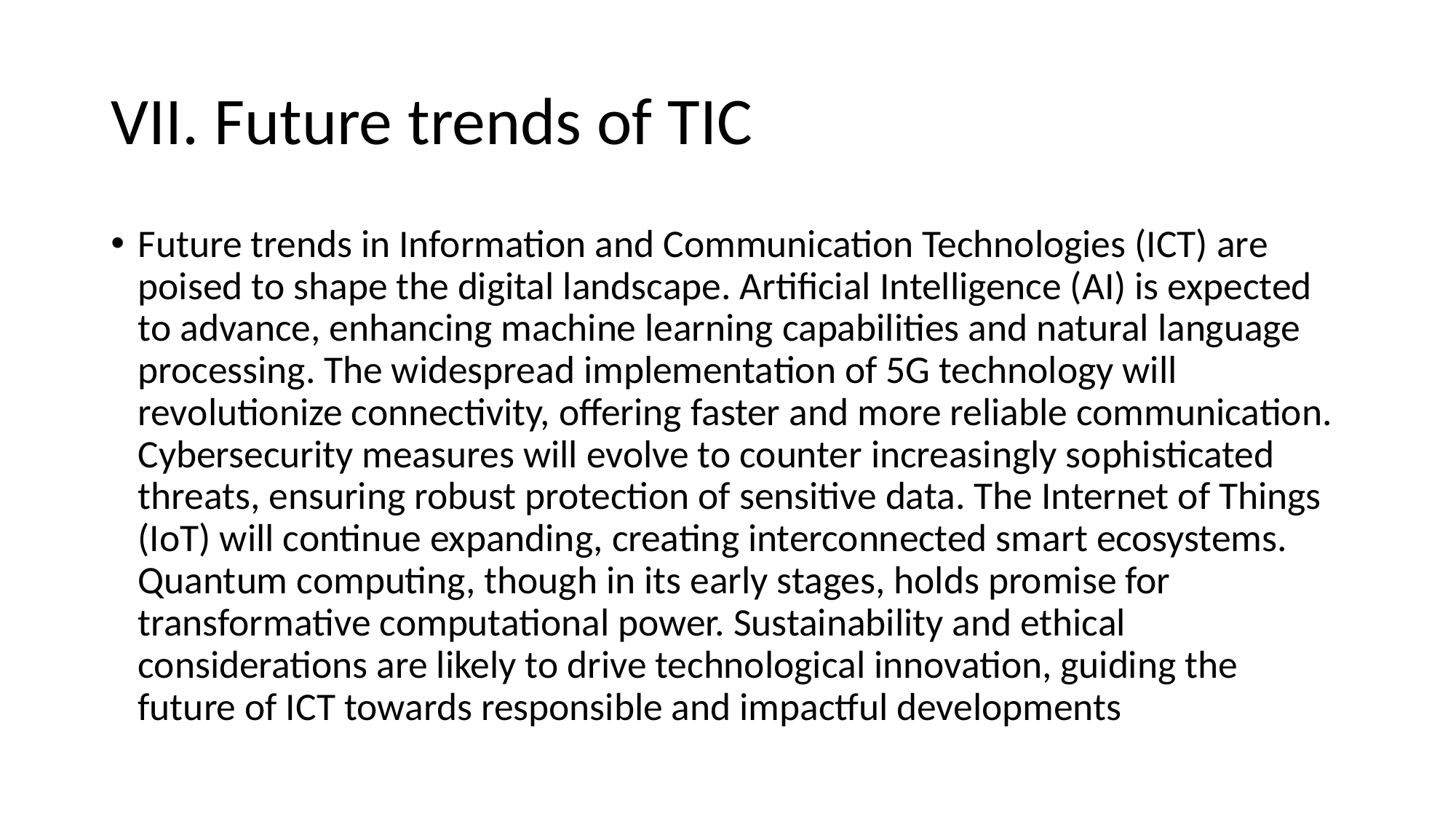

# VII. Future trends of TIC
Future trends in Information and Communication Technologies (ICT) are poised to shape the digital landscape. Artificial Intelligence (AI) is expected to advance, enhancing machine learning capabilities and natural language processing. The widespread implementation of 5G technology will revolutionize connectivity, offering faster and more reliable communication. Cybersecurity measures will evolve to counter increasingly sophisticated threats, ensuring robust protection of sensitive data. The Internet of Things (IoT) will continue expanding, creating interconnected smart ecosystems. Quantum computing, though in its early stages, holds promise for transformative computational power. Sustainability and ethical considerations are likely to drive technological innovation, guiding the future of ICT towards responsible and impactful developments